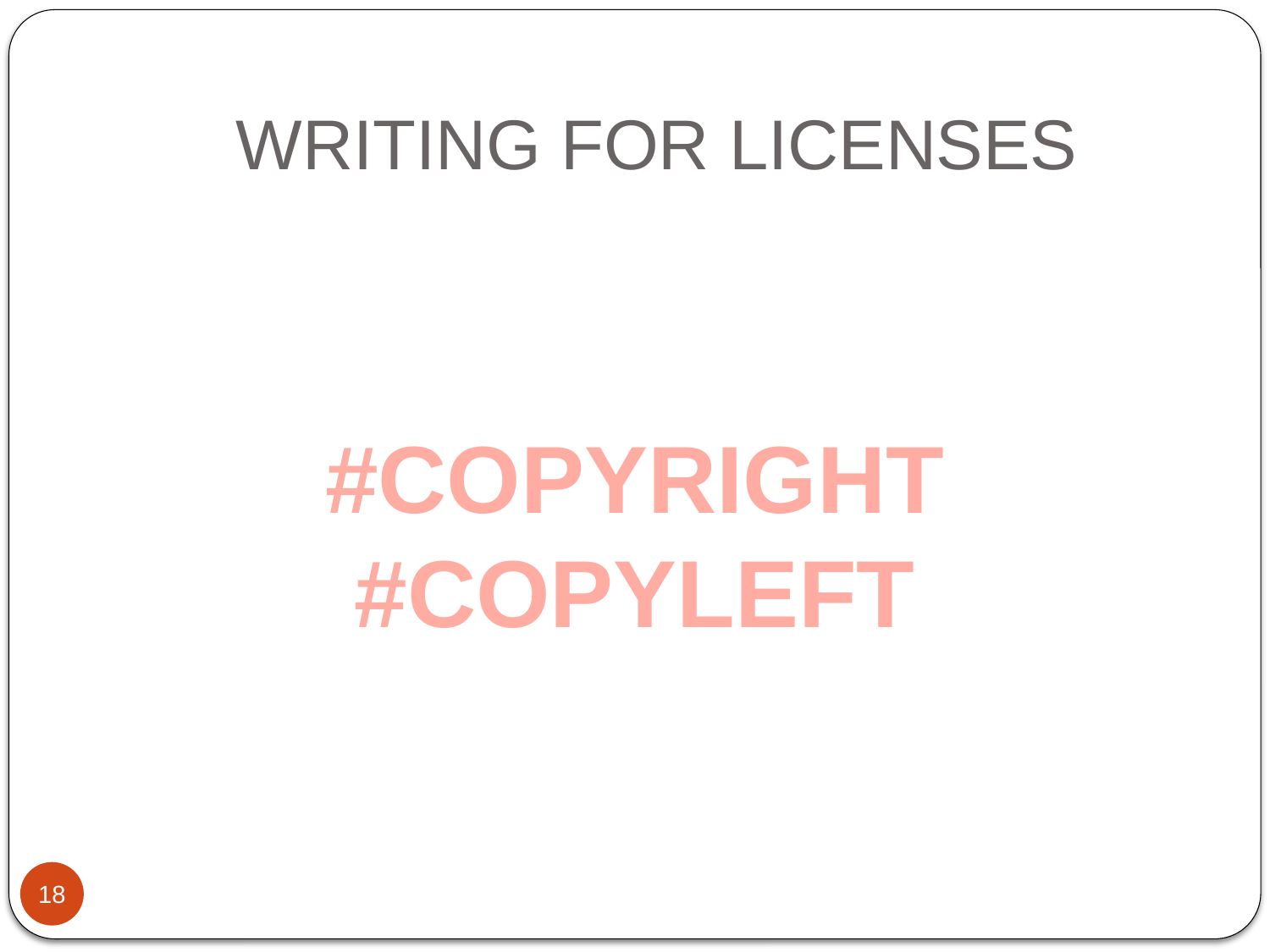

# WRITING FOR LICENSES

#COPYRIGHT
#COPYLEFT
18